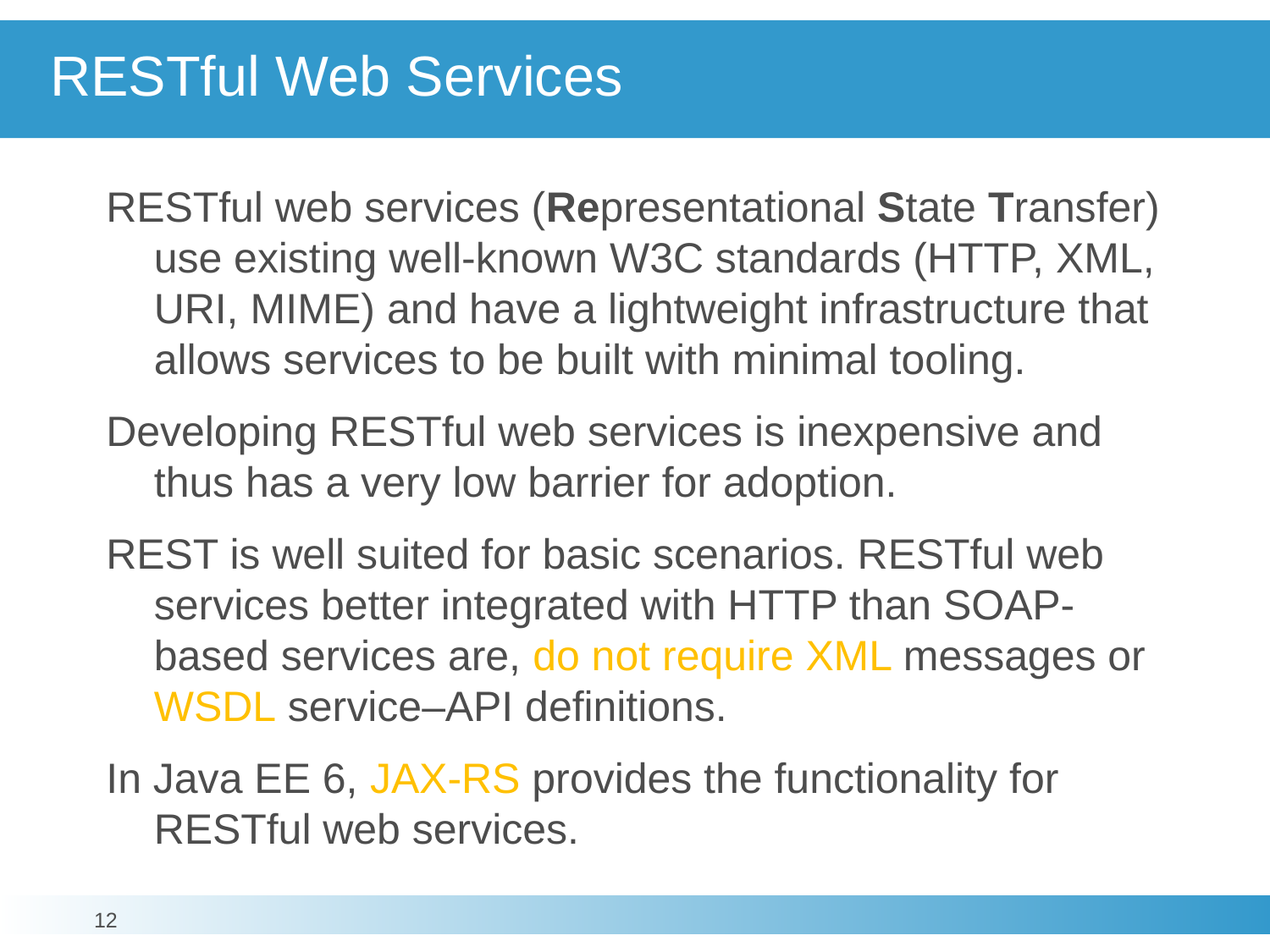

# RESTful Web Services
RESTful web services (Representational State Transfer) use existing well-known W3C standards (HTTP, XML, URI, MIME) and have a lightweight infrastructure that allows services to be built with minimal tooling.
Developing RESTful web services is inexpensive and thus has a very low barrier for adoption.
REST is well suited for basic scenarios. RESTful web services better integrated with HTTP than SOAP-based services are, do not require XML messages or WSDL service–API definitions.
In Java EE 6, JAX-RS provides the functionality for RESTful web services.
12